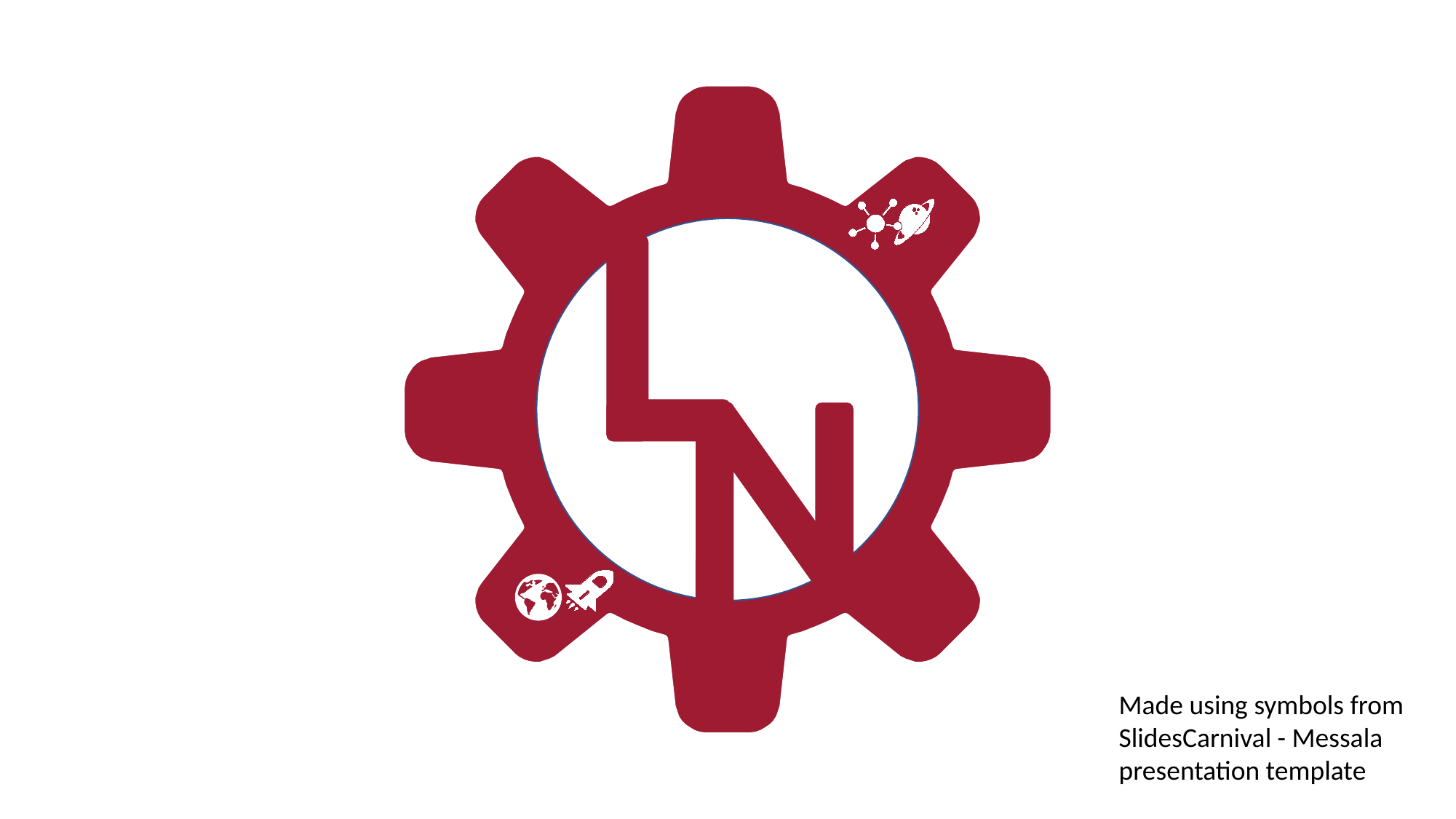

Made using symbols from SlidesCarnival - Messala presentation template